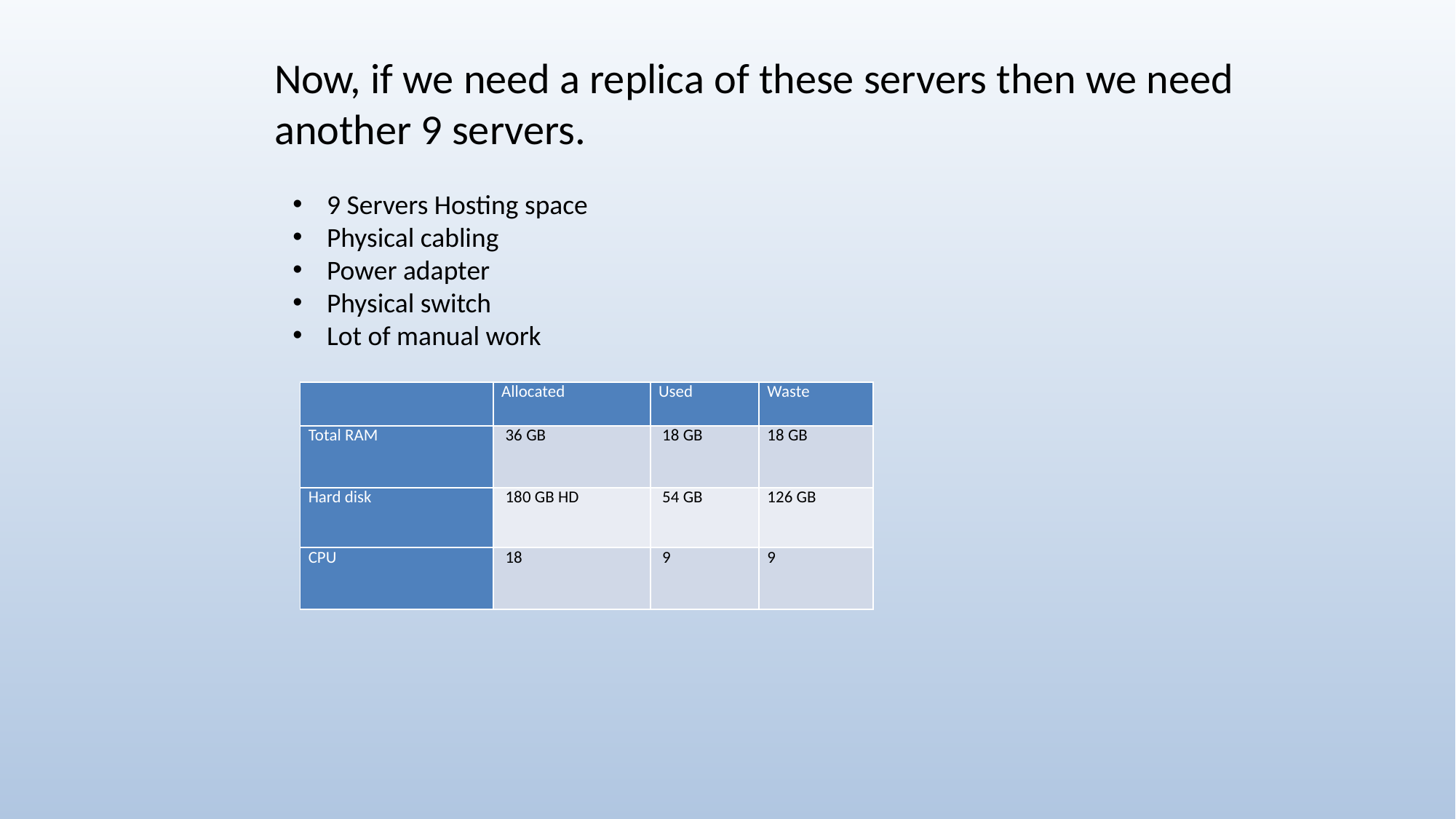

Now, if we need a replica of these servers then we need another 9 servers.

9 Servers Hosting space
Physical cabling
Power adapter
Physical switch
Lot of manual work
|  | Allocated | Used | Waste |
| --- | --- | --- | --- |
| Total RAM | 36 GB | 18 GB | 18 GB |
| Hard disk | 180 GB HD | 54 GB | 126 GB |
| CPU | 18 | 9 | 9 |